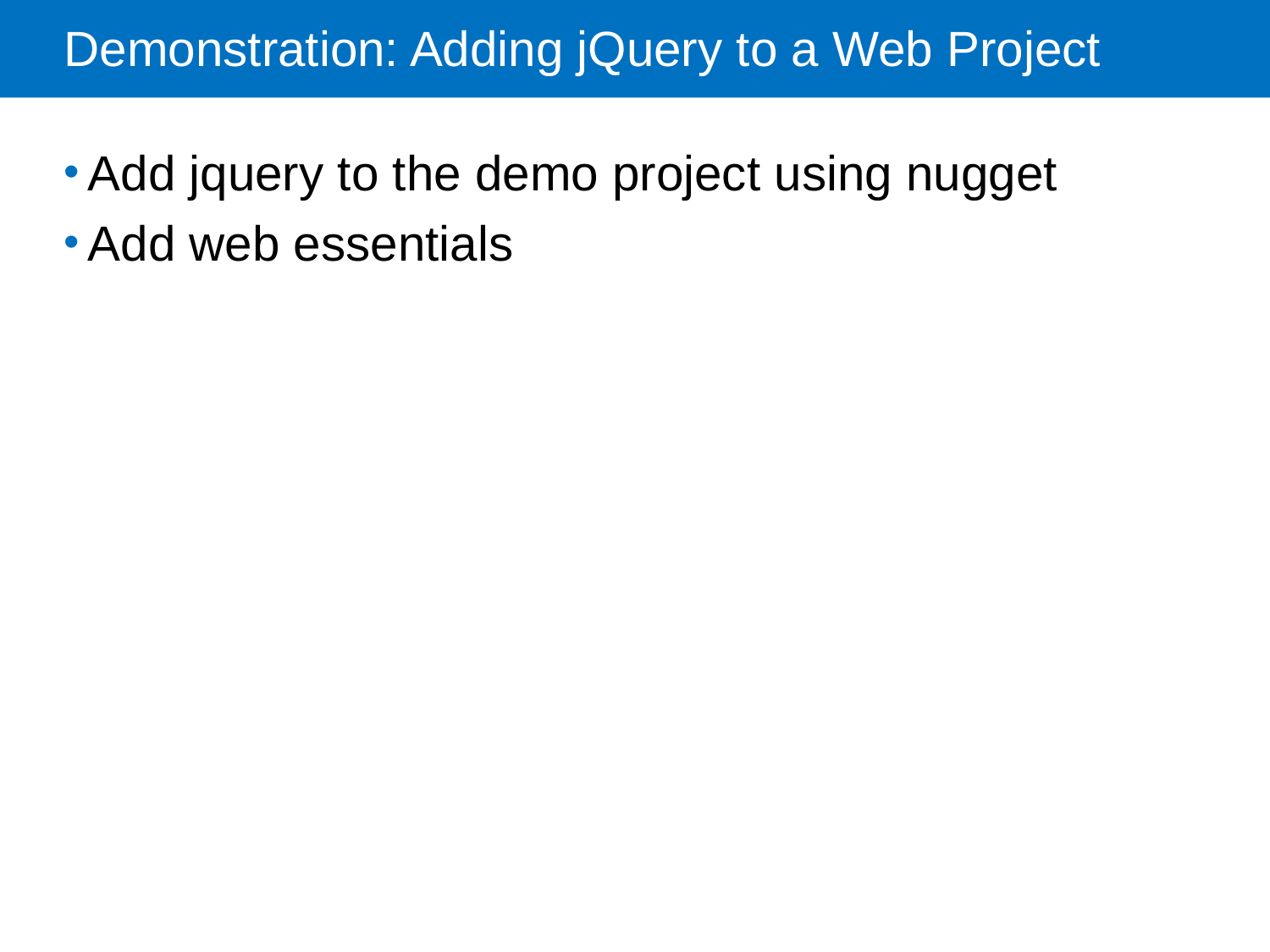

# Demonstration: Adding jQuery to a Web Project
Add jquery to the demo project using nugget
Add web essentials